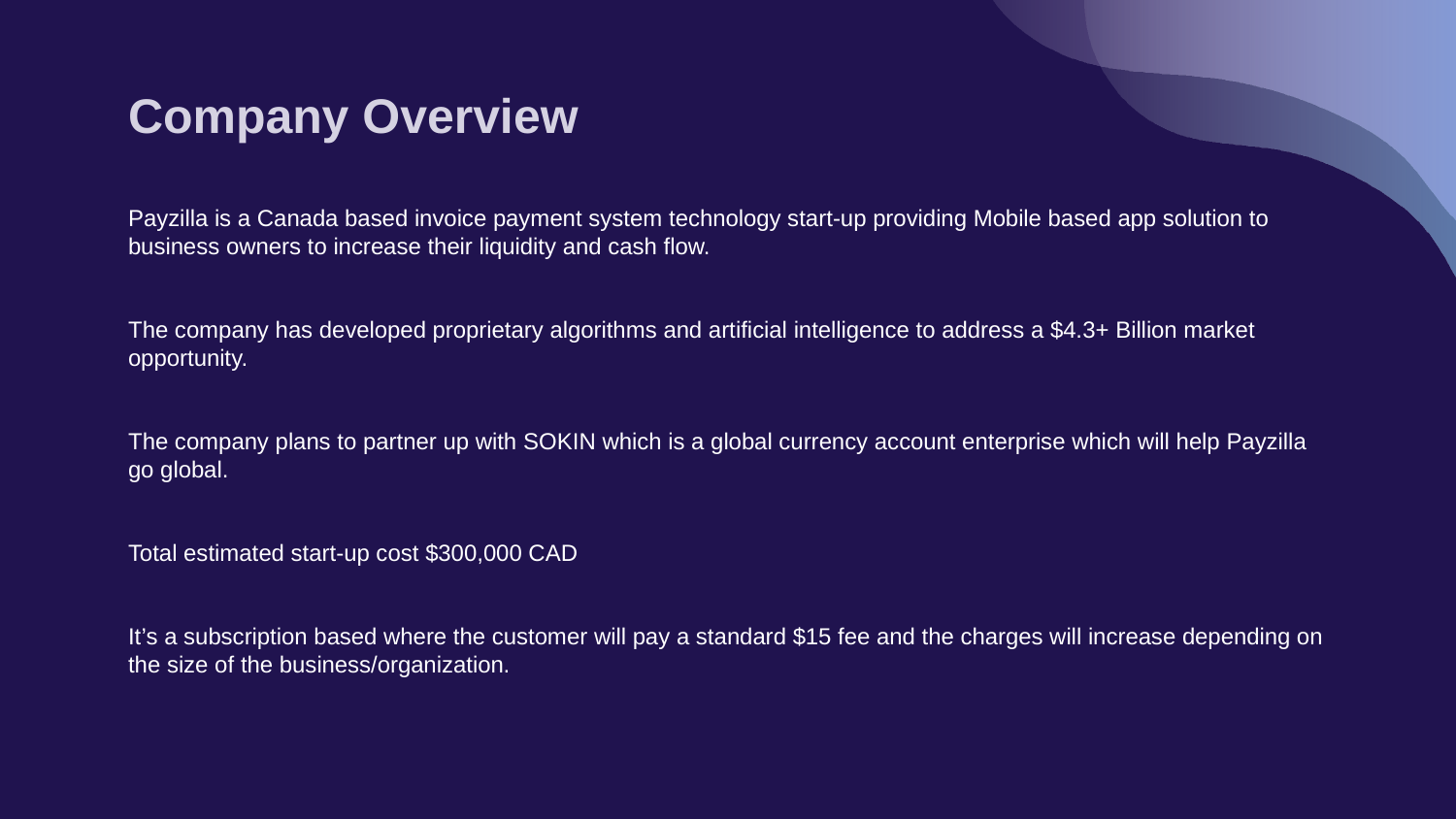

# Company Overview
Payzilla is a Canada based invoice payment system technology start-up providing Mobile based app solution to business owners to increase their liquidity and cash flow.

The company has developed proprietary algorithms and artificial intelligence to address a $4.3+ Billion market opportunity.

The company plans to partner up with SOKIN which is a global currency account enterprise which will help Payzilla go global.

Total estimated start-up cost $300,000 CAD

It’s a subscription based where the customer will pay a standard $15 fee and the charges will increase depending on the size of the business/organization.